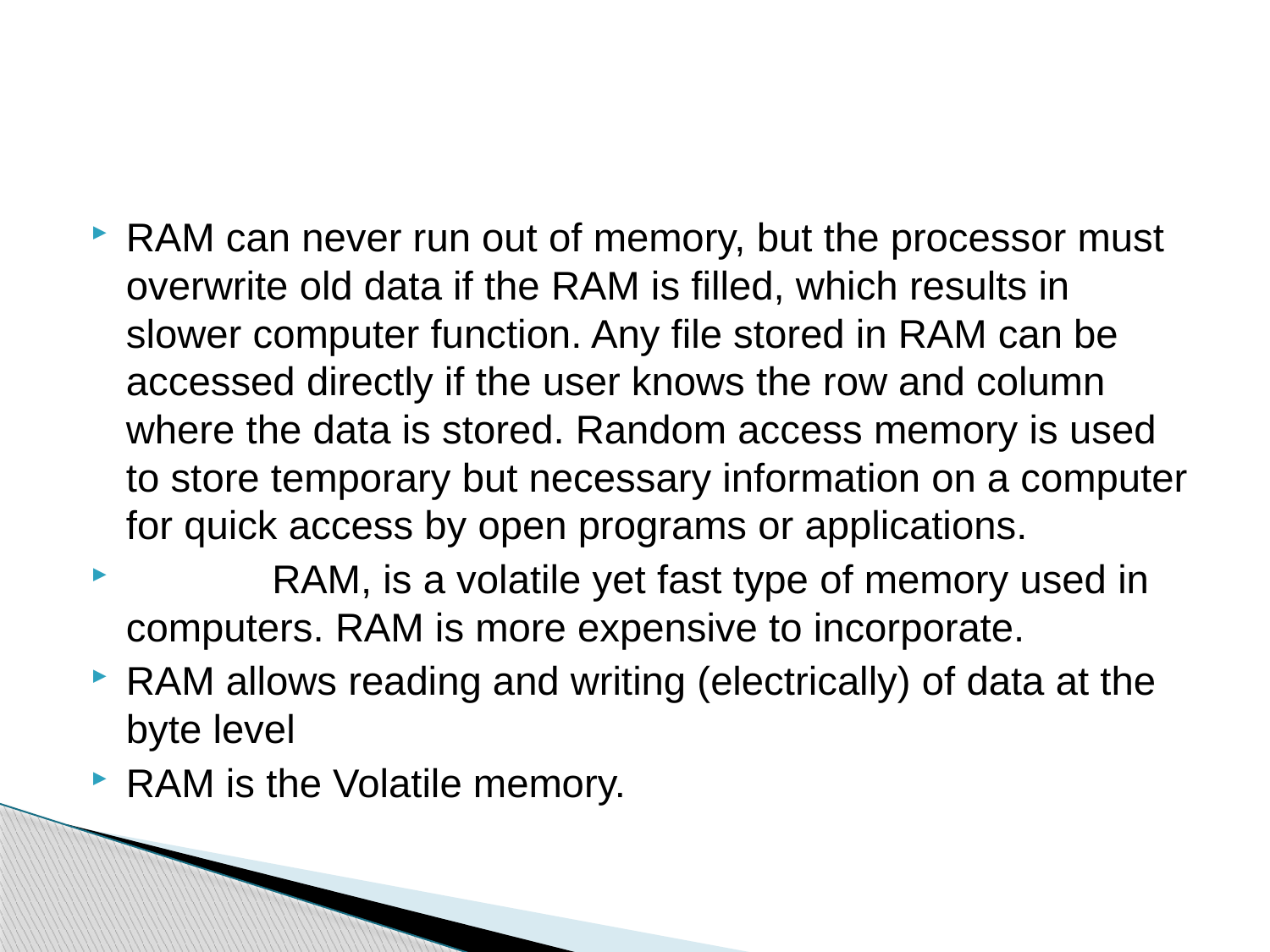

#
RAM can never run out of memory, but the processor must overwrite old data if the RAM is filled, which results in slower computer function. Any file stored in RAM can be accessed directly if the user knows the row and column where the data is stored. Random access memory is used to store temporary but necessary information on a computer for quick access by open programs or applications.
             RAM, is a volatile yet fast type of memory used in computers. RAM is more expensive to incorporate.
RAM allows reading and writing (electrically) of data at the byte level
RAM is the Volatile memory.